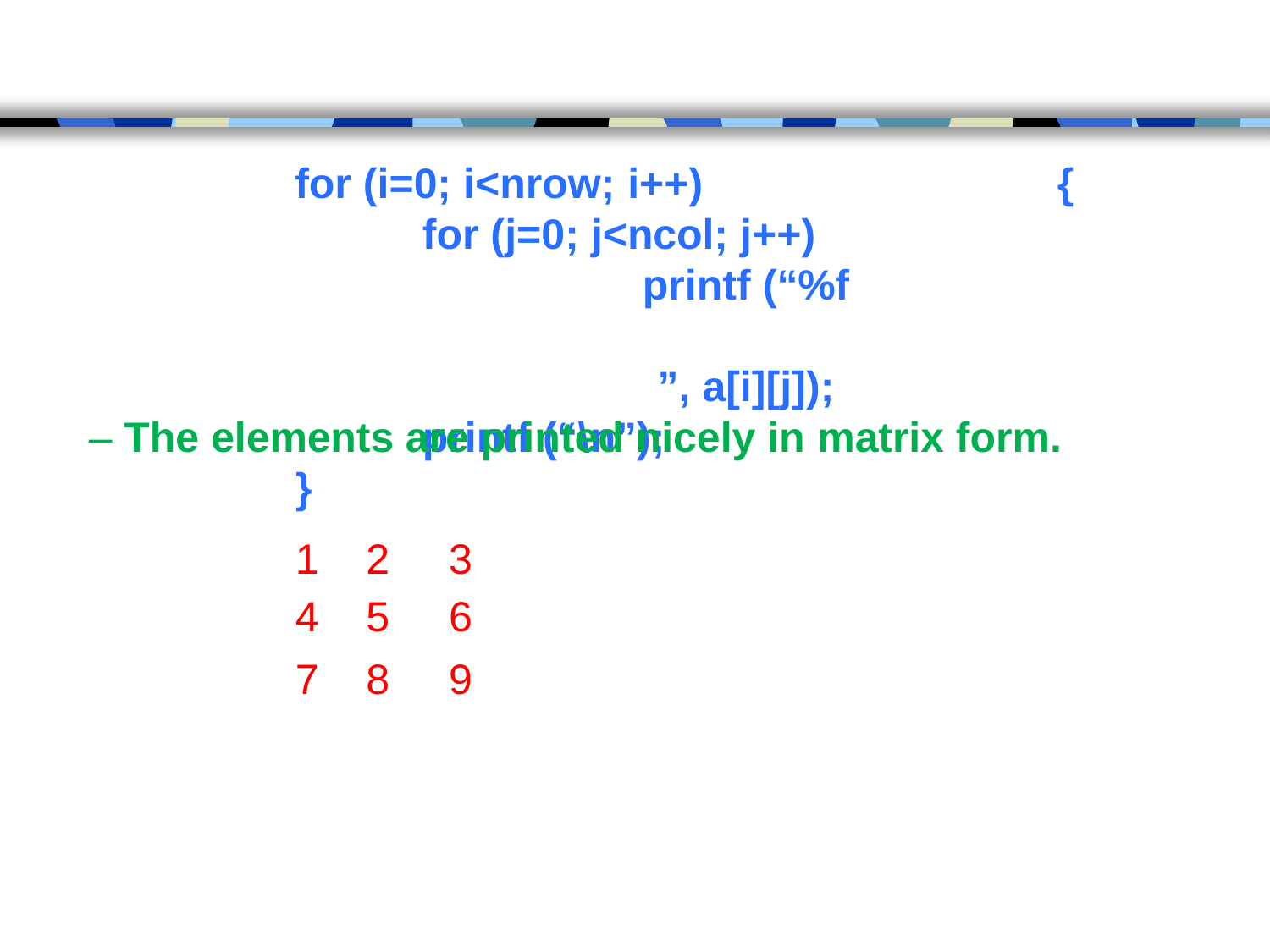

for (i=0; i<nrow; i++)
for (j=0; j<ncol; j++)
printf (“%f	”, a[i][j]);
printf (“\n”);
}
{
– The elements are printed nicely in matrix form.
| 1 | 2 | 3 |
| --- | --- | --- |
| 4 | 5 | 6 |
| 7 | 8 | 9 |